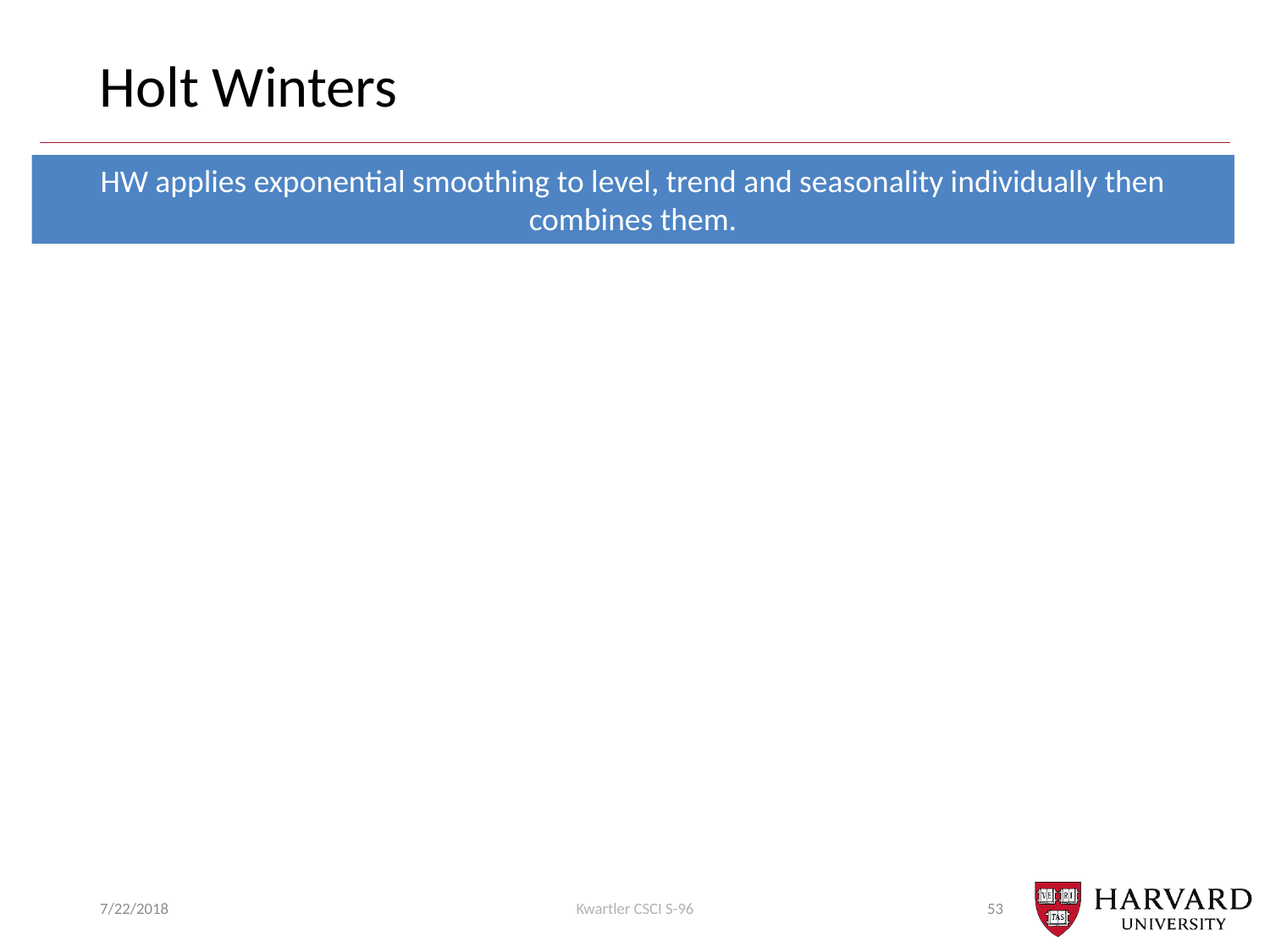

# Holt Winters
HW applies exponential smoothing to level, trend and seasonality individually then combines them.
7/22/2018
Kwartler CSCI S-96
53